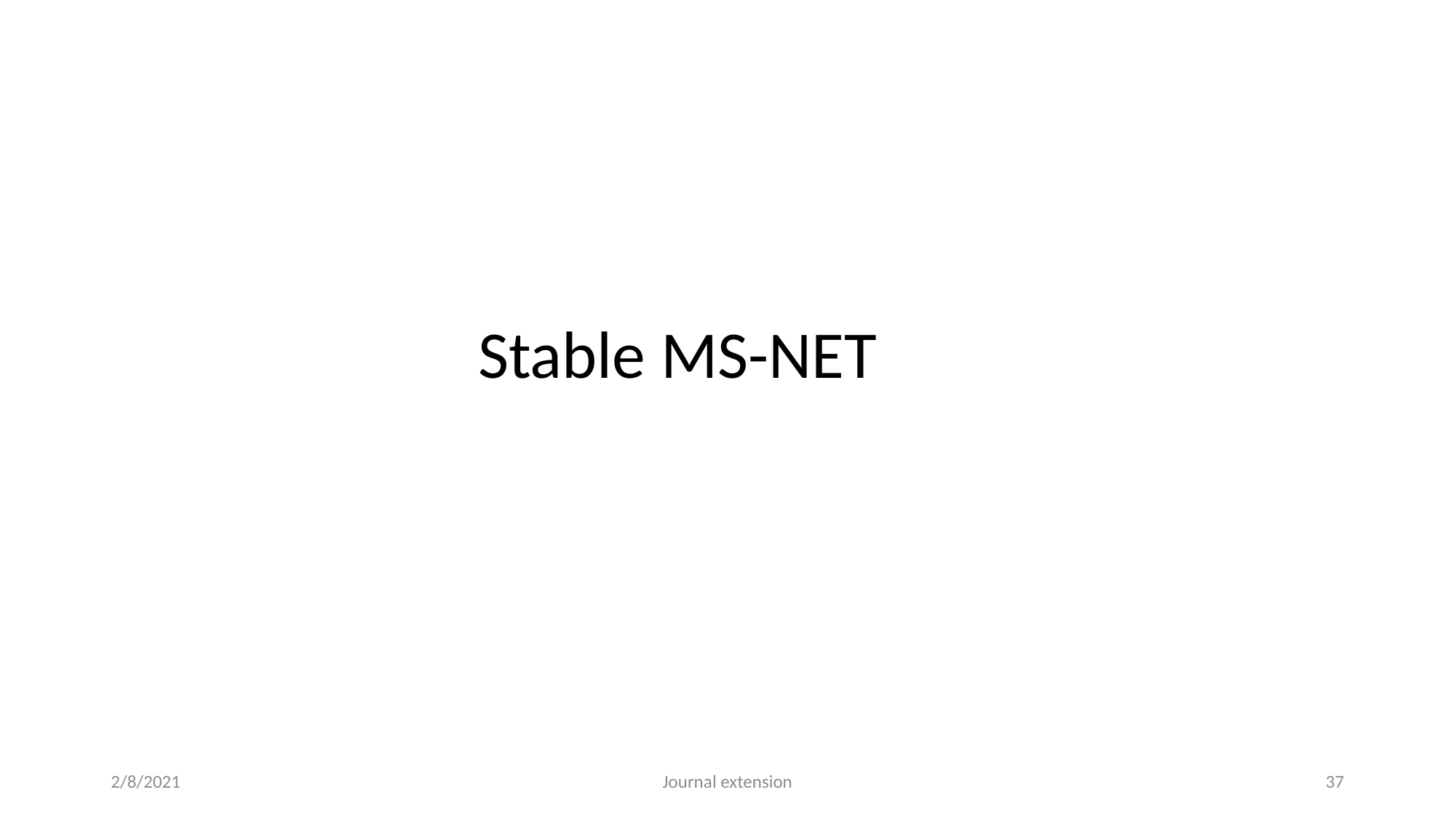

# Stable MS-NET
2/8/2021
Journal extension
37